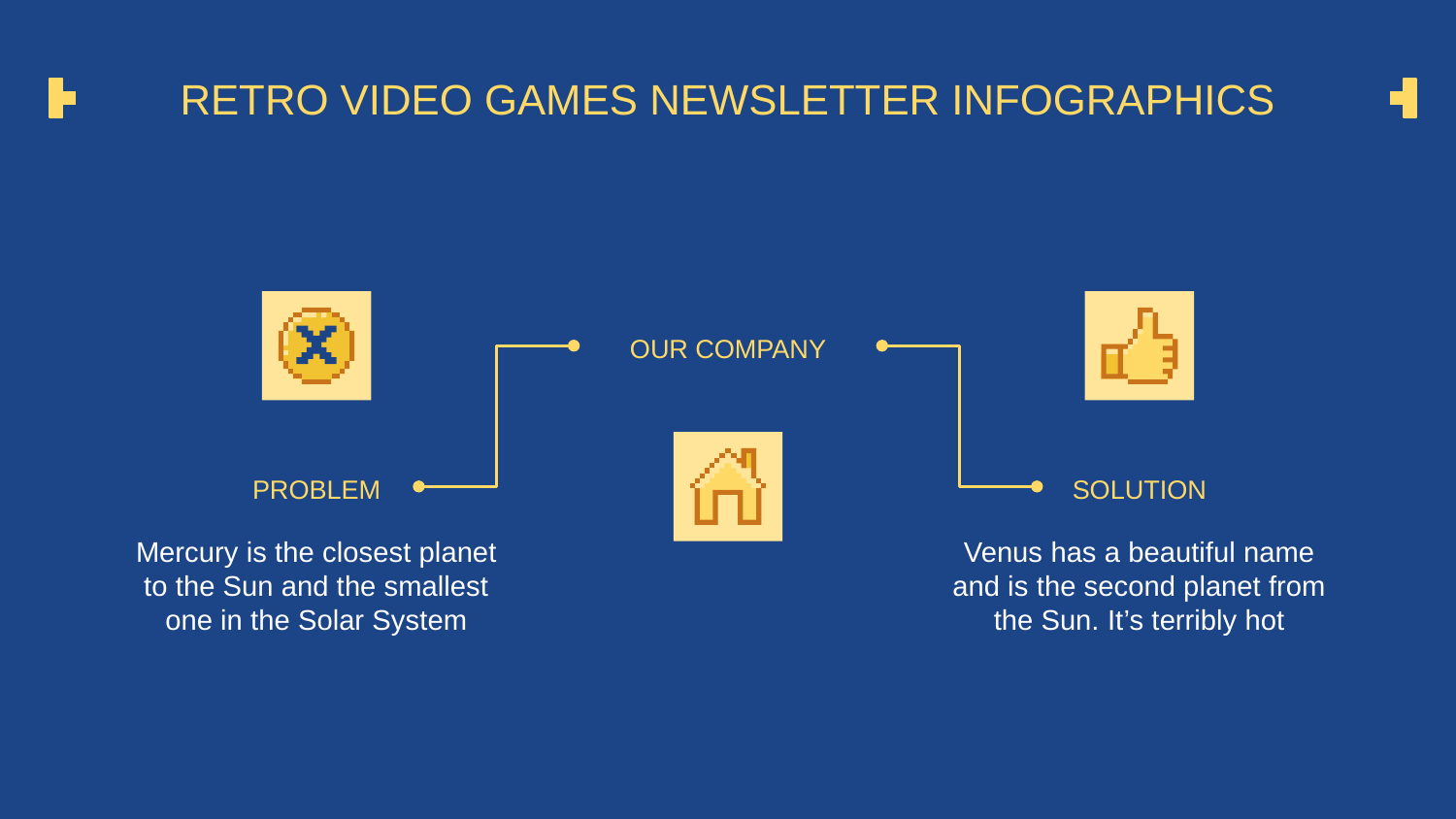

# RETRO VIDEO GAMES NEWSLETTER INFOGRAPHICS

OUR COMPANY

PROBLEM
Mercury is the closest planet to the Sun and the smallest one in the Solar System
SOLUTION
Venus has a beautiful name and is the second planet from the Sun. It’s terribly hot